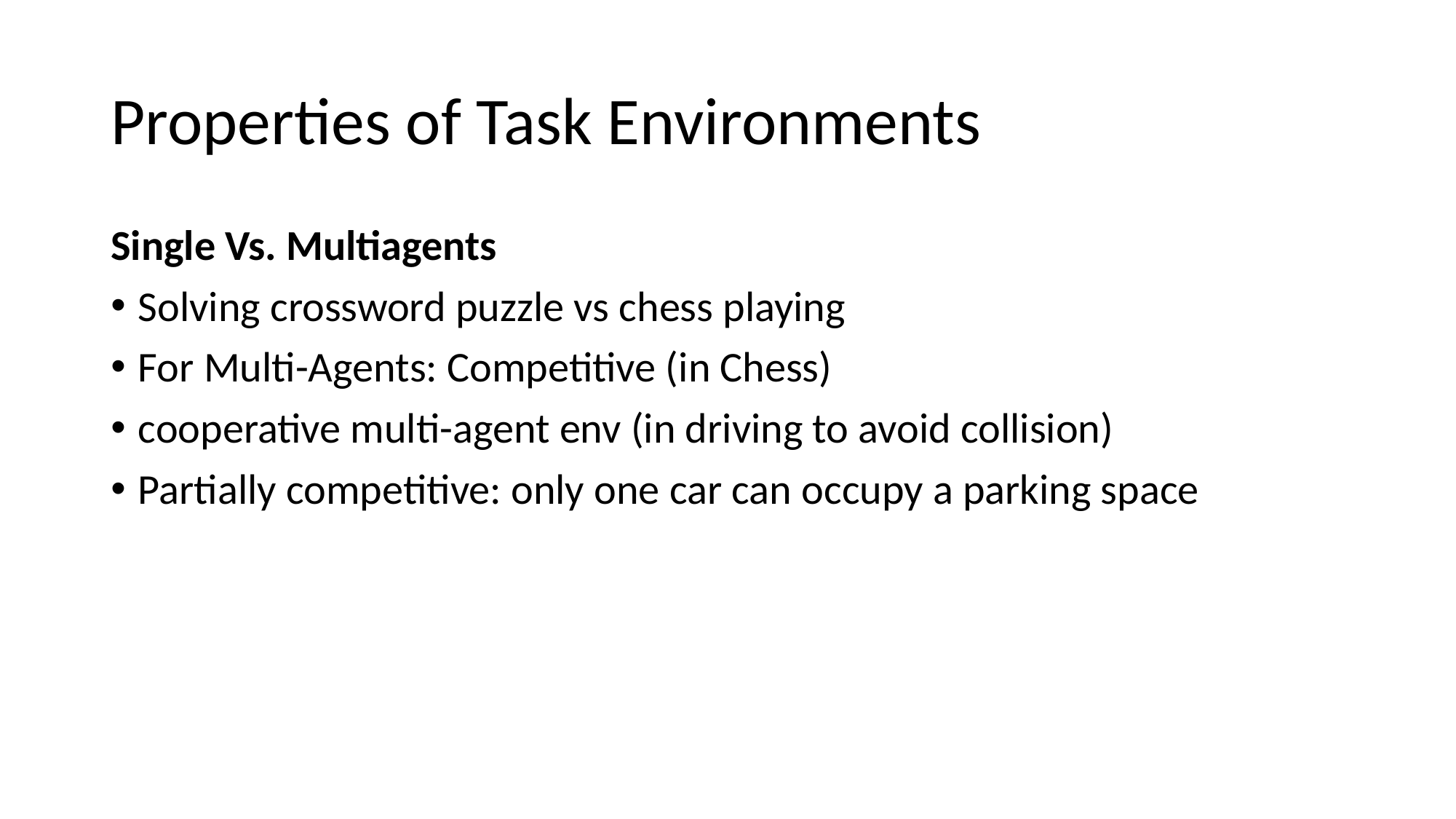

# Properties of Task Environments
Single Vs. Multiagents
Solving crossword puzzle vs chess playing
For Multi-Agents: Competitive (in Chess)
cooperative multi-agent env (in driving to avoid collision)
Partially competitive: only one car can occupy a parking space